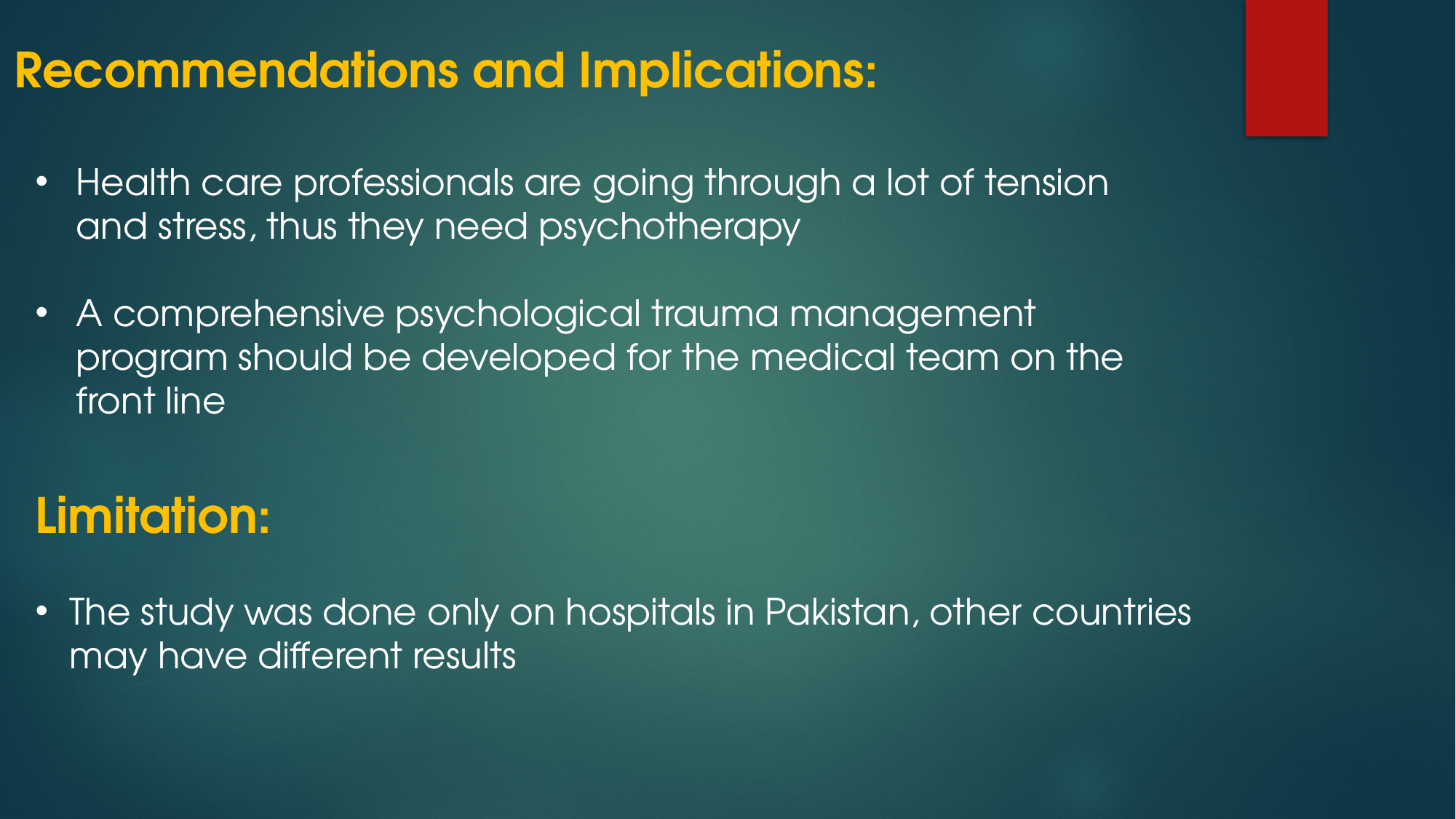

Recommendations and Implications:
Health care professionals are going through a lot of tension and stress, thus they need psychotherapy

A comprehensive psychological trauma management program should be developed for the medical team on the front line
Limitation:
The study was done only on hospitals in Pakistan, other countries may have different results